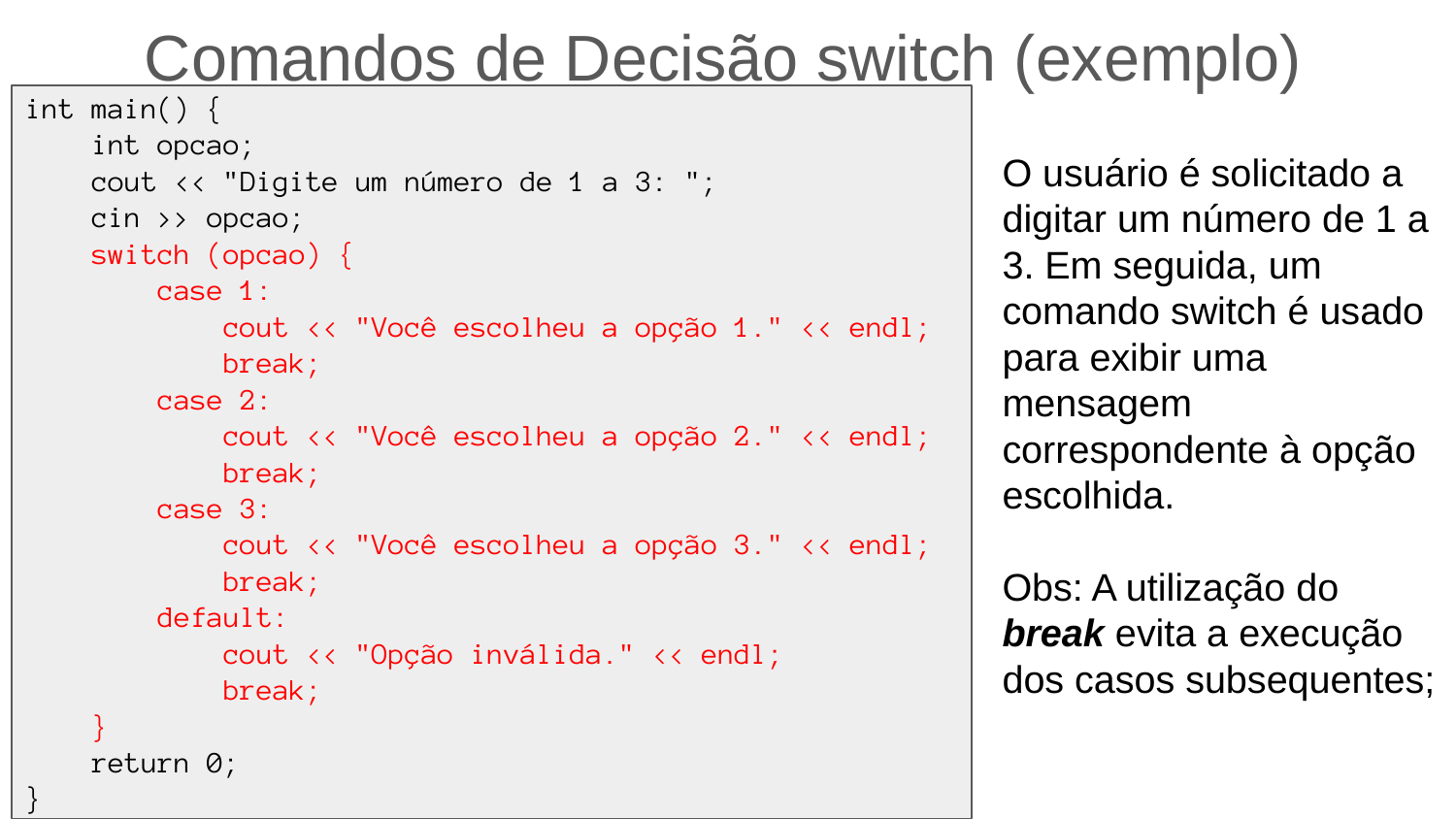

Comandos de Decisão switch (exemplo)

int main() {
    int opcao;
    cout << "Digite um número de 1 a 3: ";
    cin >> opcao;
    switch (opcao) {
        case 1:
            cout << "Você escolheu a opção 1." << endl;
            break;
        case 2:
            cout << "Você escolheu a opção 2." << endl;
            break;
        case 3:
            cout << "Você escolheu a opção 3." << endl;
            break;
        default:
            cout << "Opção inválida." << endl;
            break;
    }
    return 0;
}

O usuário é solicitado a digitar um número de 1 a 3. Em seguida, um comando switch é usado para exibir uma mensagem correspondente à opção escolhida.

Obs: A utilização do break evita a execução dos casos subsequentes;